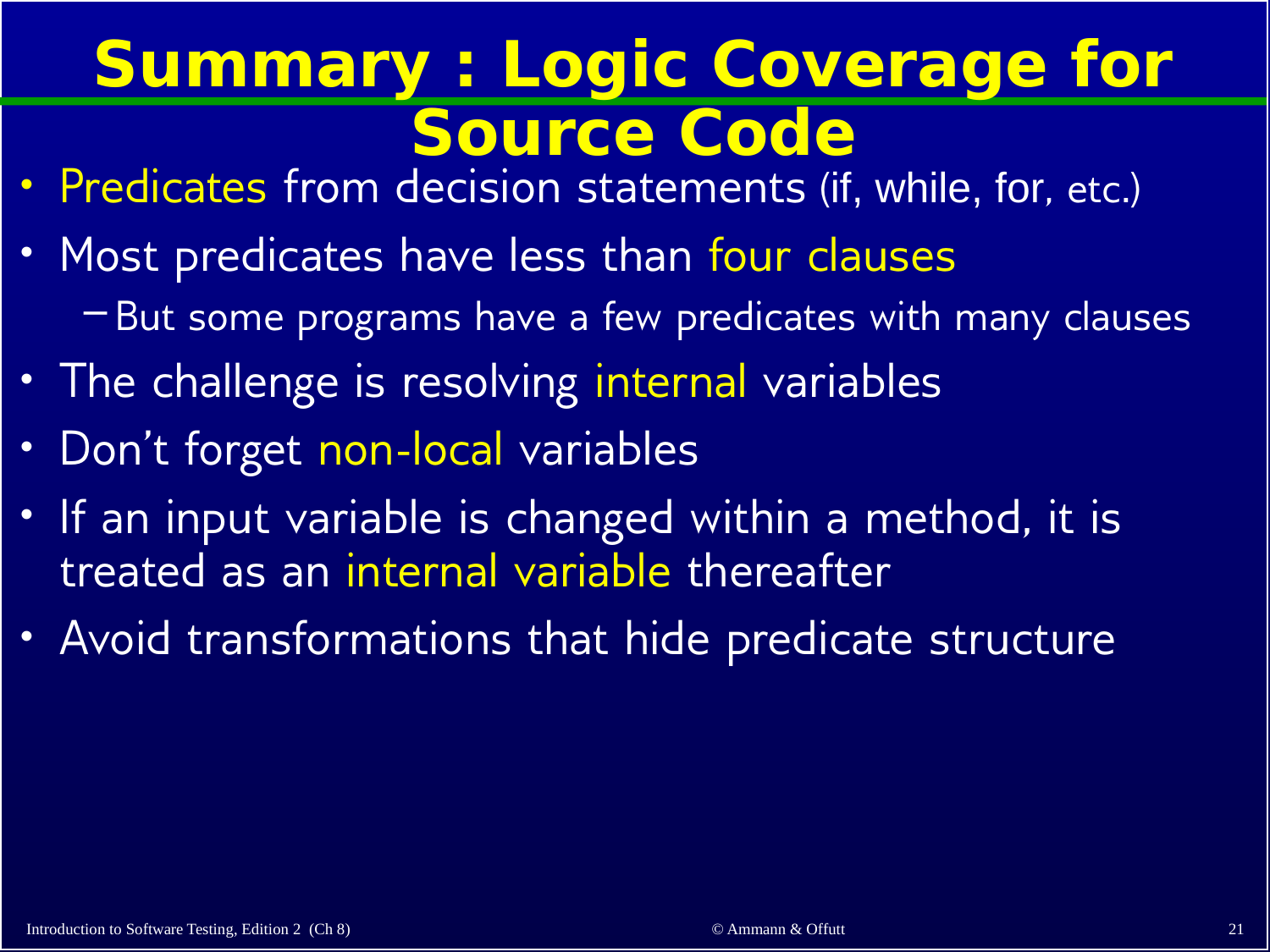

# Summary : Logic Coverage for Source Code
Predicates from decision statements (if, while, for, etc.)
Most predicates have less than four clauses
But some programs have a few predicates with many clauses
The challenge is resolving internal variables
Don’t forget non-local variables
If an input variable is changed within a method, it is treated as an internal variable thereafter
Avoid transformations that hide predicate structure
© Ammann & Offutt
21
Introduction to Software Testing, Edition 2  (Ch 8)